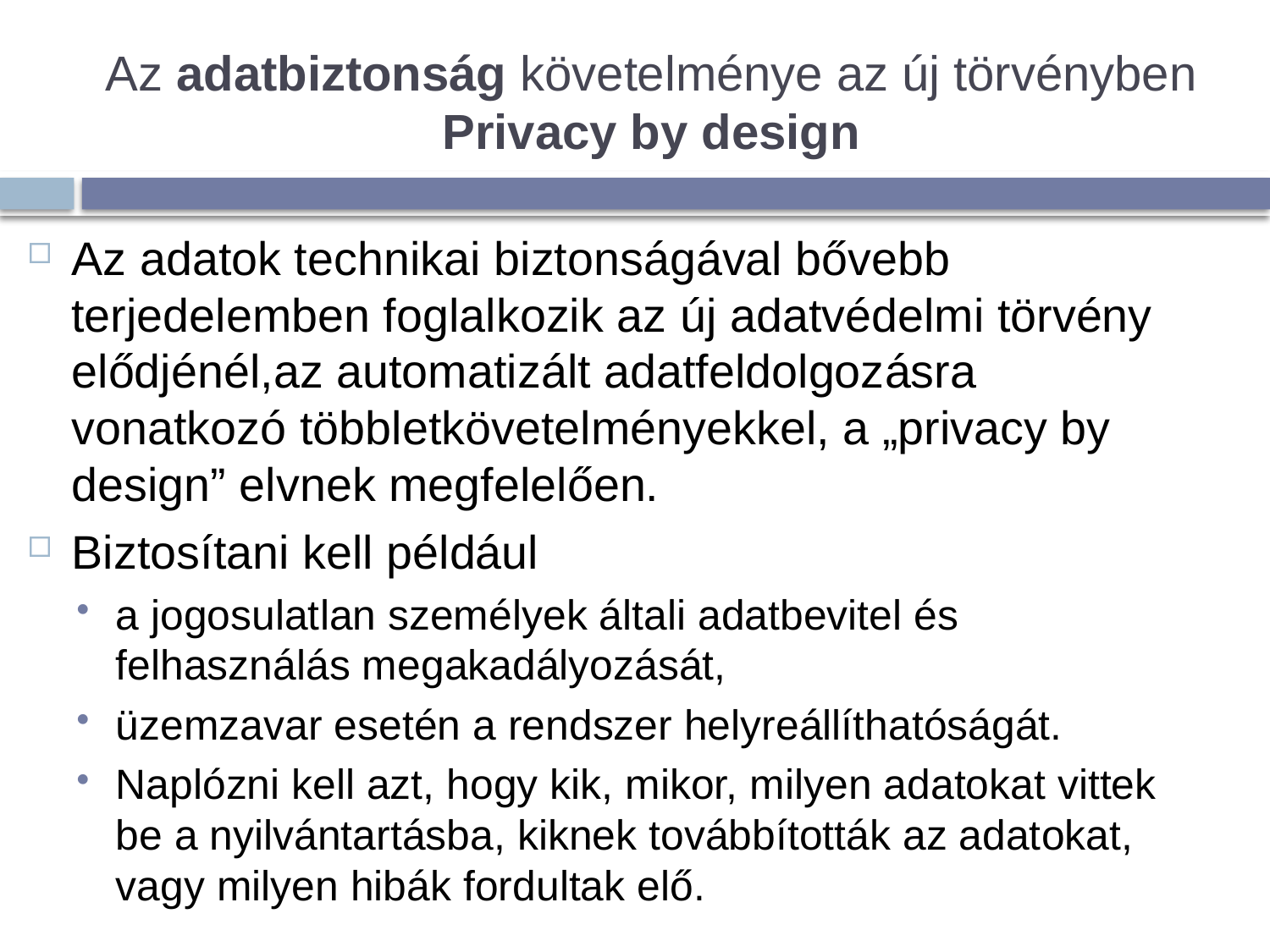

# Az adatbiztonság követelménye az új törvényben Privacy by design
Az adatok technikai biztonságával bővebb terjedelemben foglalkozik az új adatvédelmi törvény elődjénél,az automatizált adatfeldolgozásra vonatkozó többletkövetelményekkel, a „privacy by design” elvnek megfelelően.
Biztosítani kell például
a jogosulatlan személyek általi adatbevitel és felhasználás megakadályozását,
üzemzavar esetén a rendszer helyreállíthatóságát.
Naplózni kell azt, hogy kik, mikor, milyen adatokat vittek be a nyilvántartásba, kiknek továbbították az adatokat, vagy milyen hibák fordultak elő.